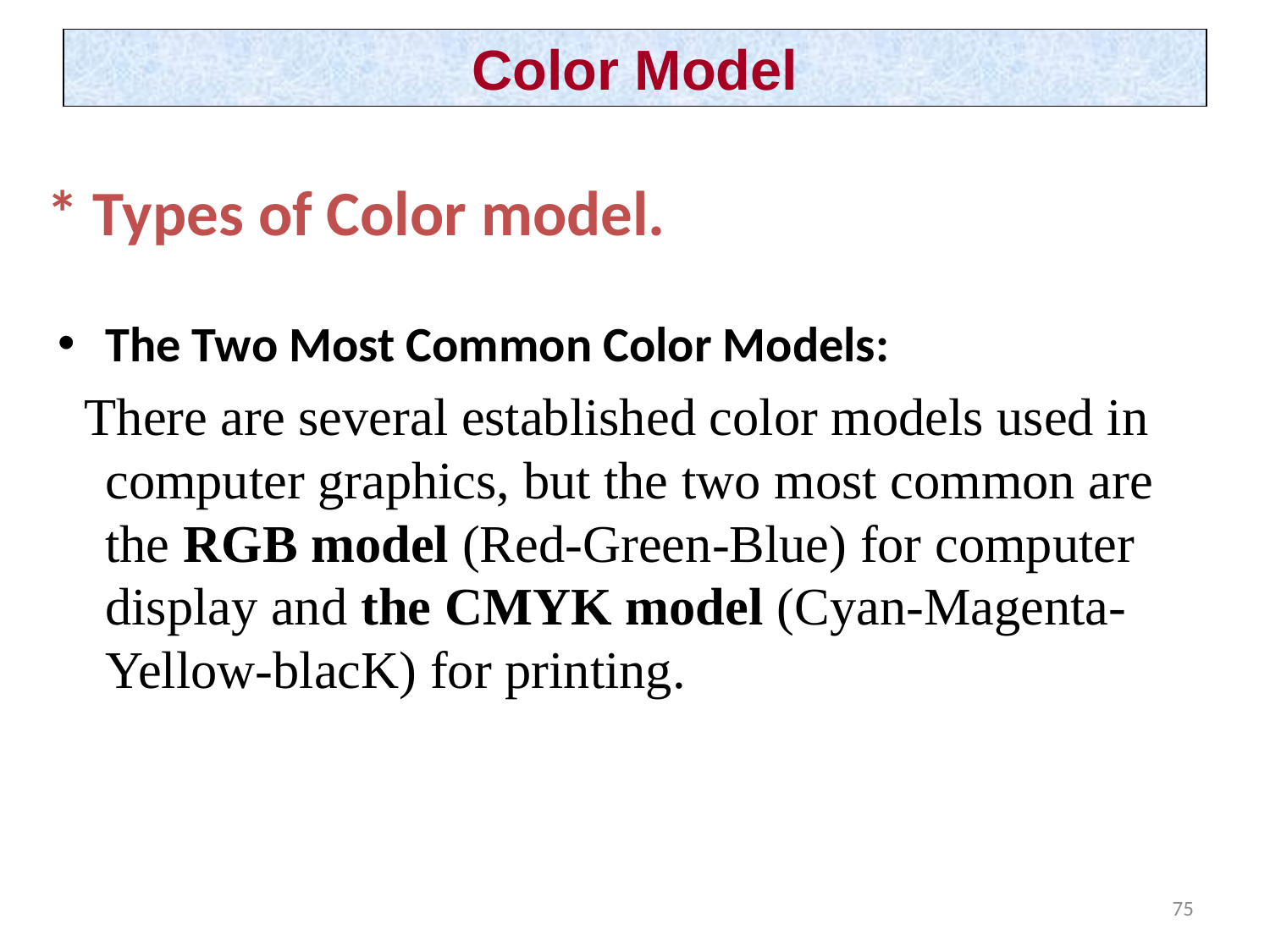

Color Model
* Types of Color model.
The Two Most Common Color Models:
  There are several established color models used in computer graphics, but the two most common are the RGB model (Red-Green-Blue) for computer display and the CMYK model (Cyan-Magenta-Yellow-blacK) for printing.
75